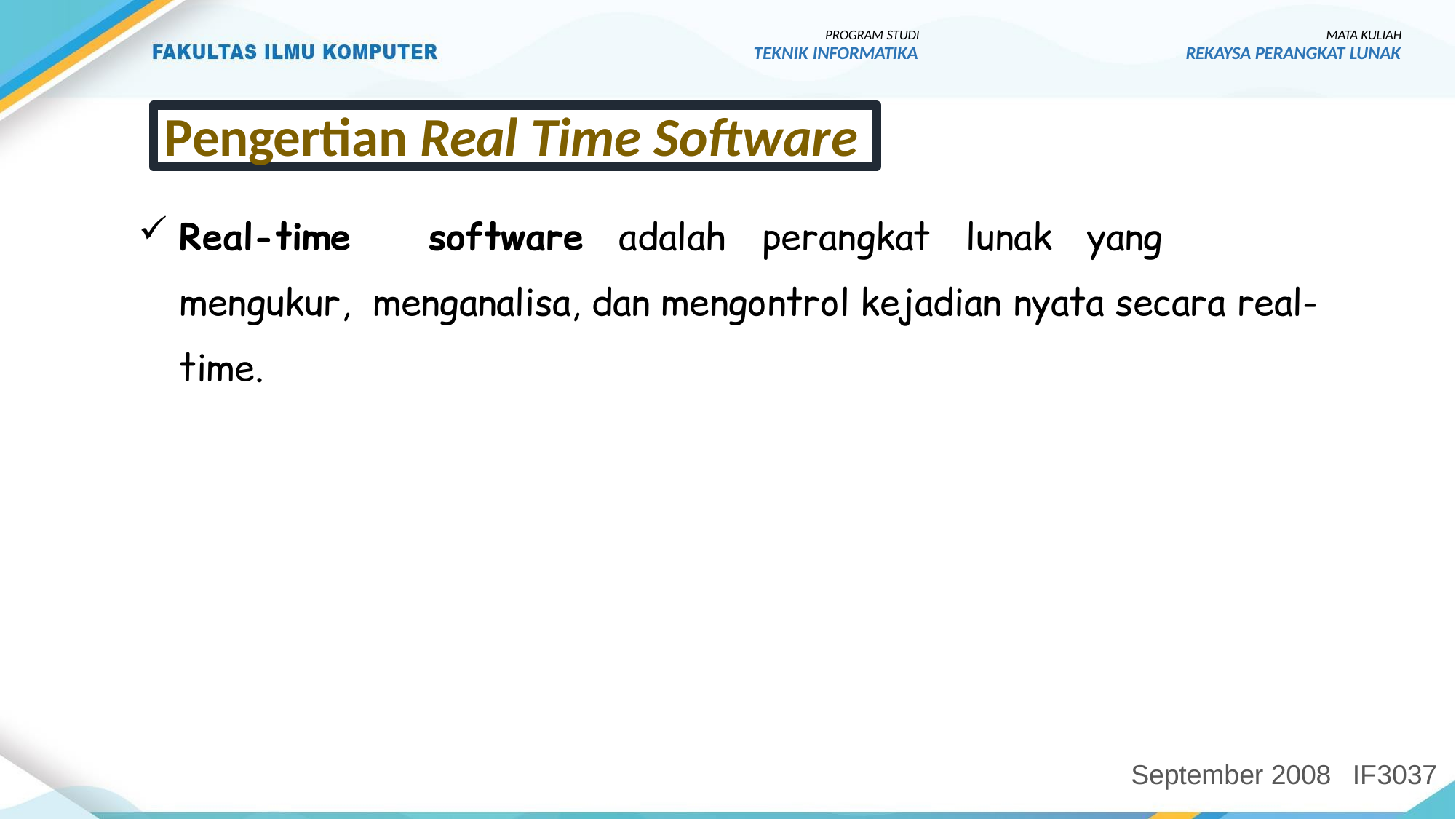

PROGRAM STUDI
TEKNIK INFORMATIKA
MATA KULIAH
REKAYSA PERANGKAT LUNAK
Pengertian Real Time Software
Real-time	software	adalah	perangkat	lunak	yang	mengukur,  menganalisa, dan mengontrol kejadian nyata secara real-time.
September 2008
IF3037